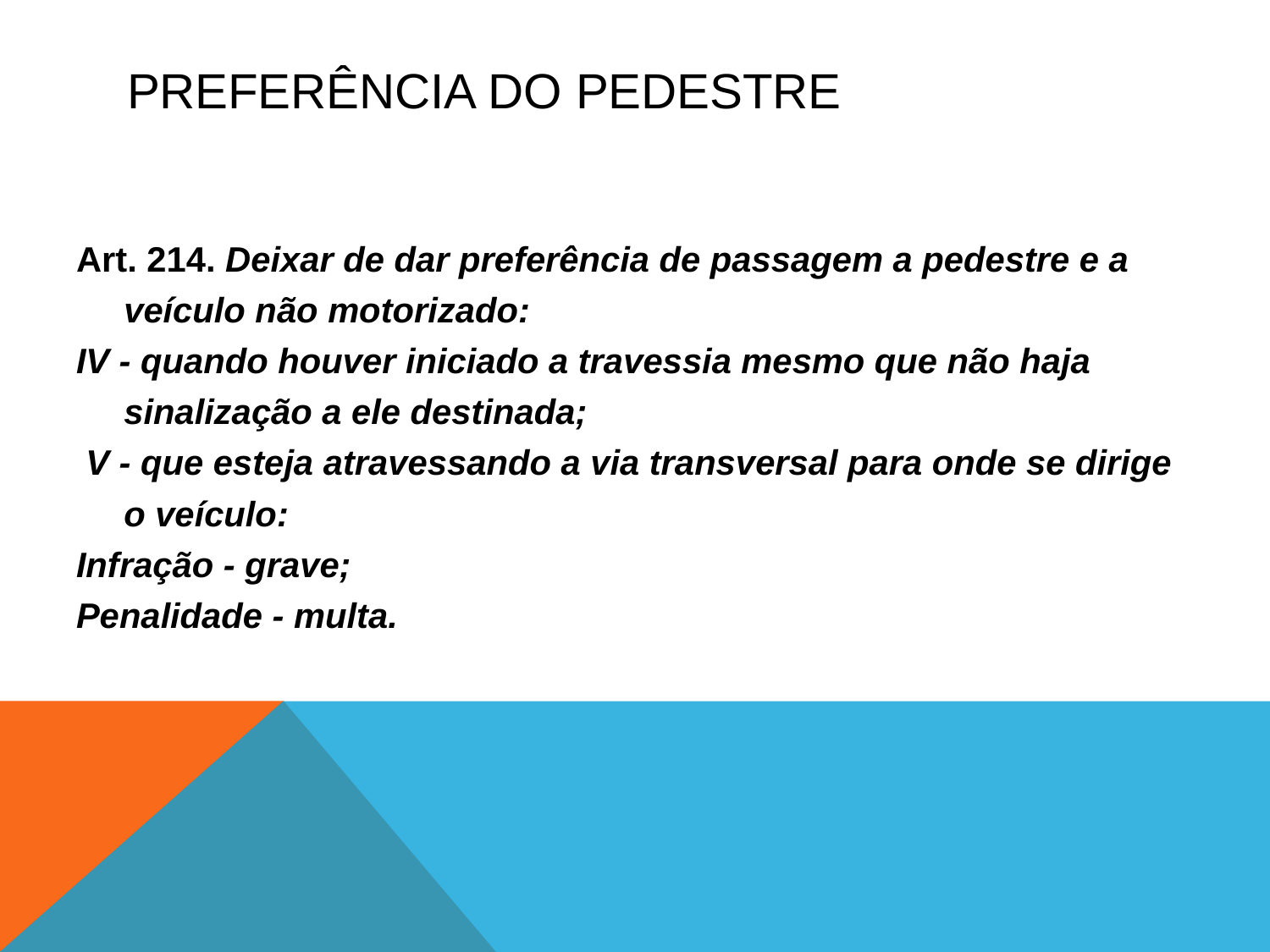

# PREFERÊNCIA DO PEDESTRE
Art. 214. Deixar de dar preferência de passagem a pedestre e a veículo não motorizado:
IV - quando houver iniciado a travessia mesmo que não haja sinalização a ele destinada;
 V - que esteja atravessando a via transversal para onde se dirige o veículo:
Infração - grave;
Penalidade - multa.